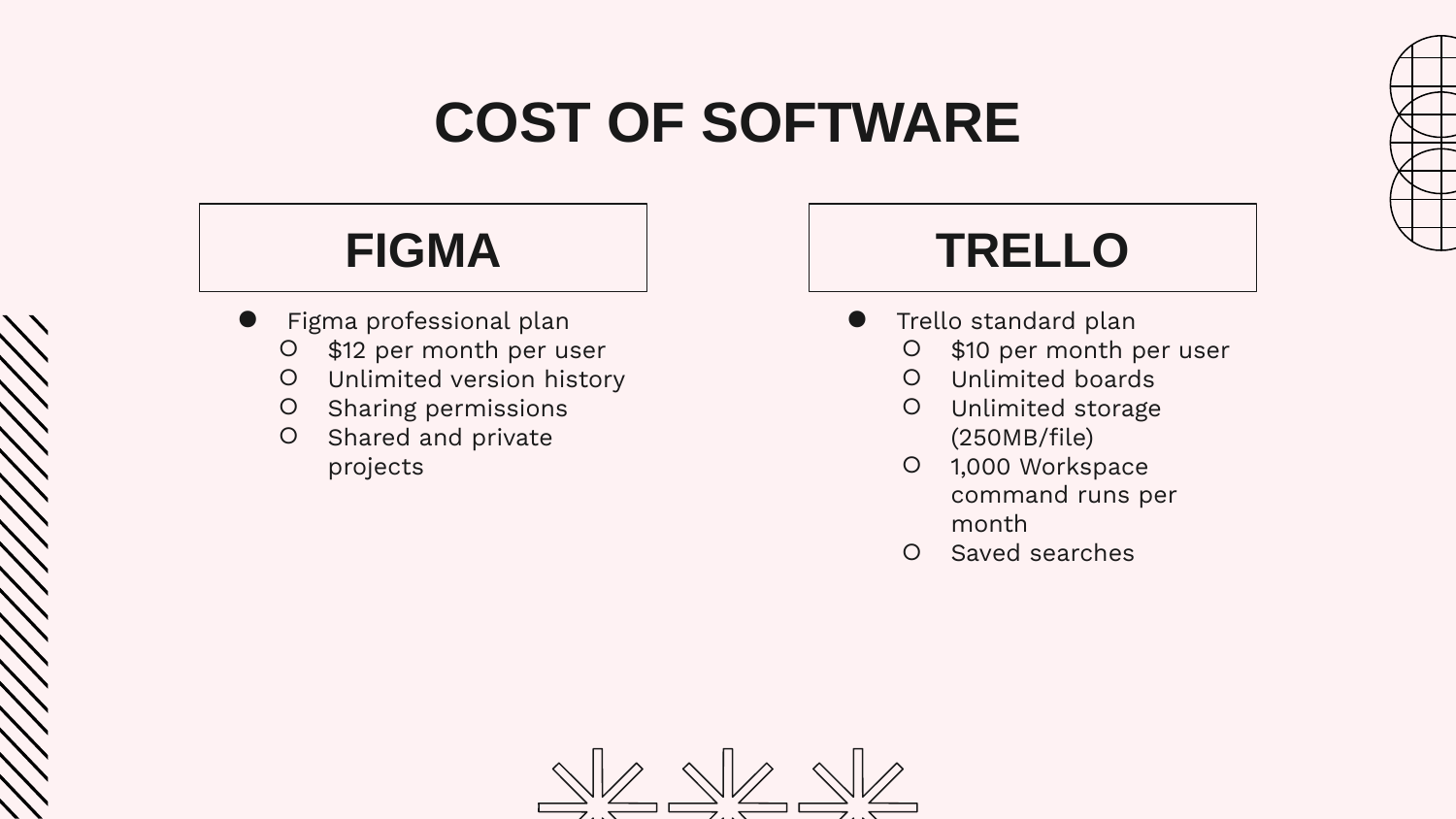

# COST OF SOFTWARE
FIGMA
TRELLO
Figma professional plan
$12 per month per user
Unlimited version history
Sharing permissions
Shared and private projects
Trello standard plan
$10 per month per user
Unlimited boards
Unlimited storage (250MB/file)
1,000 Workspace command runs per month
Saved searches